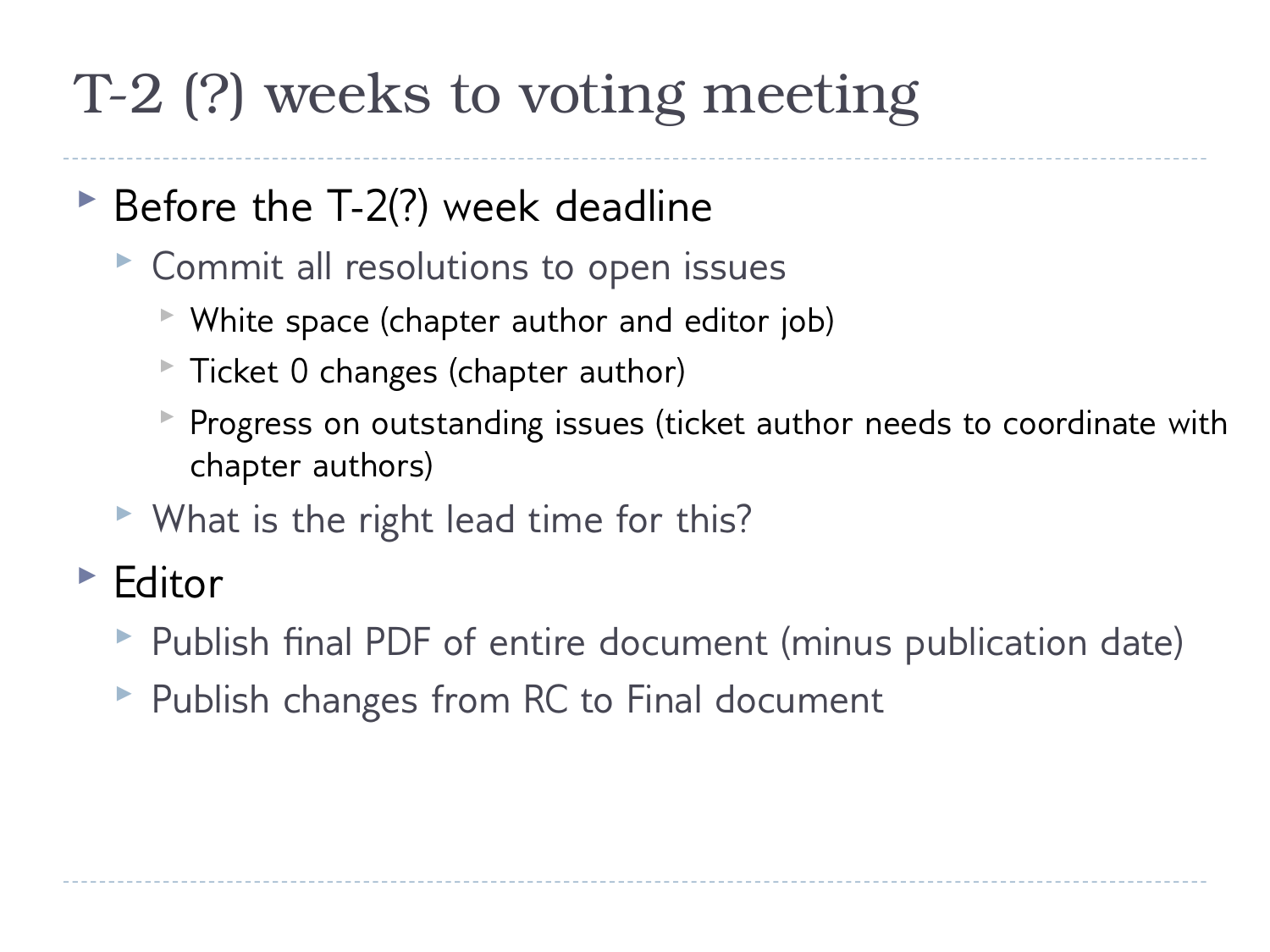

# T-2 (?) weeks to voting meeting
Before the T-2(?) week deadline
Commit all resolutions to open issues
White space (chapter author and editor job)
Ticket 0 changes (chapter author)
Progress on outstanding issues (ticket author needs to coordinate with chapter authors)
What is the right lead time for this?
Editor
Publish final PDF of entire document (minus publication date)
Publish changes from RC to Final document